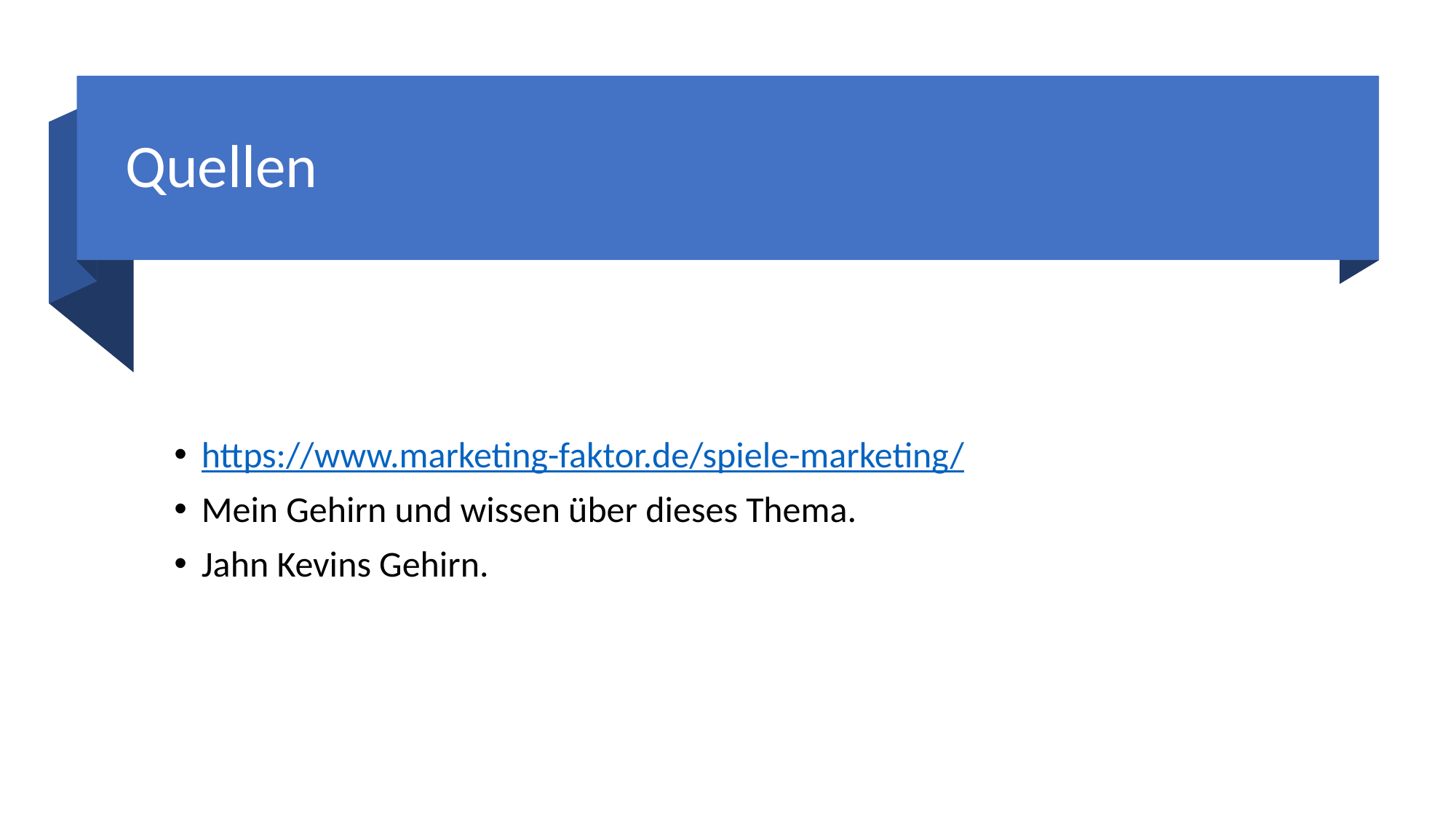

# Quellen

https://www.marketing-faktor.de/spiele-marketing/
Mein Gehirn und wissen über dieses Thema.
Jahn Kevins Gehirn.